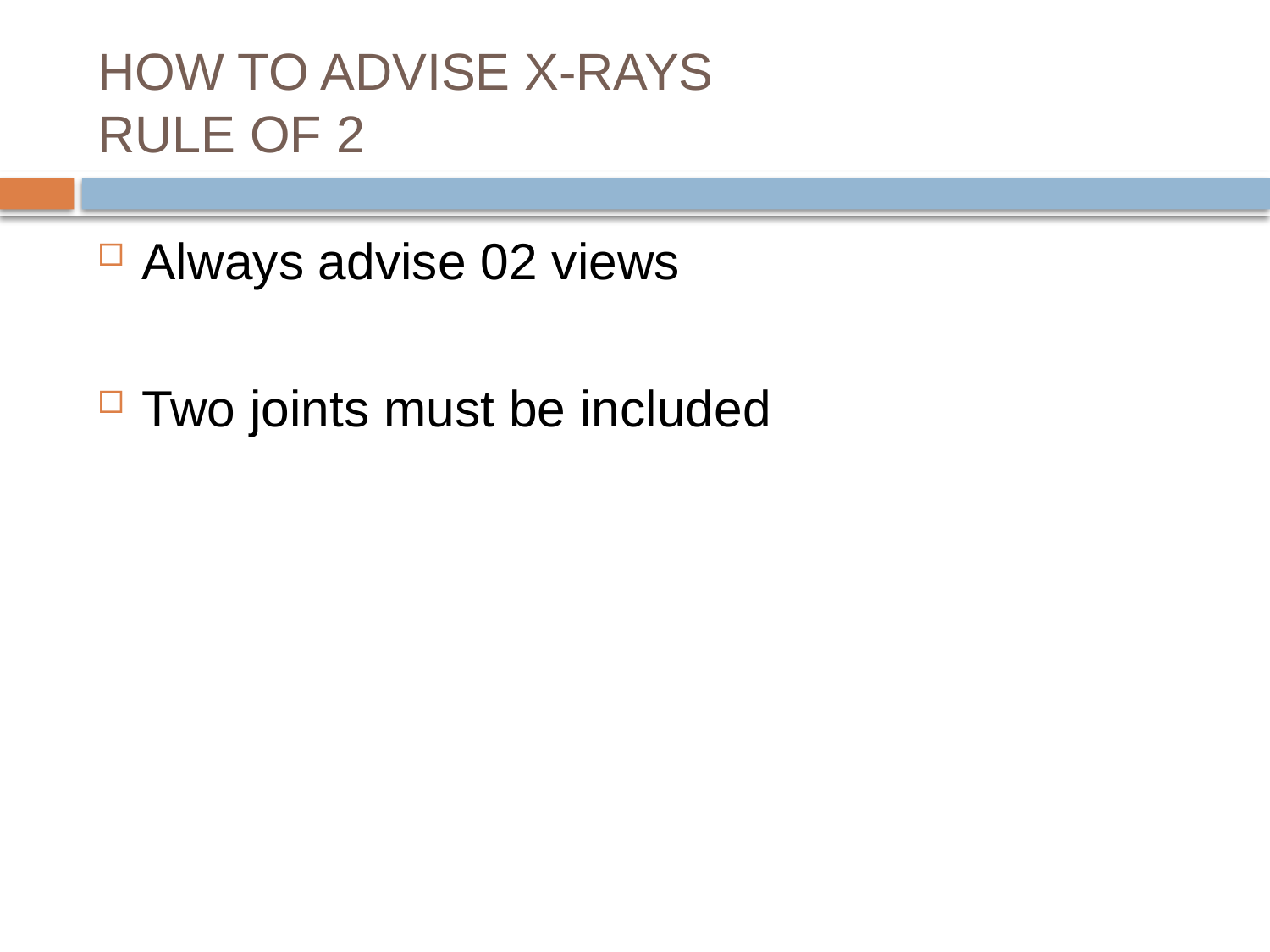

# HOW TO ADVISE X-RAYS RULE OF 2
Always advise 02 views

Two joints must be included